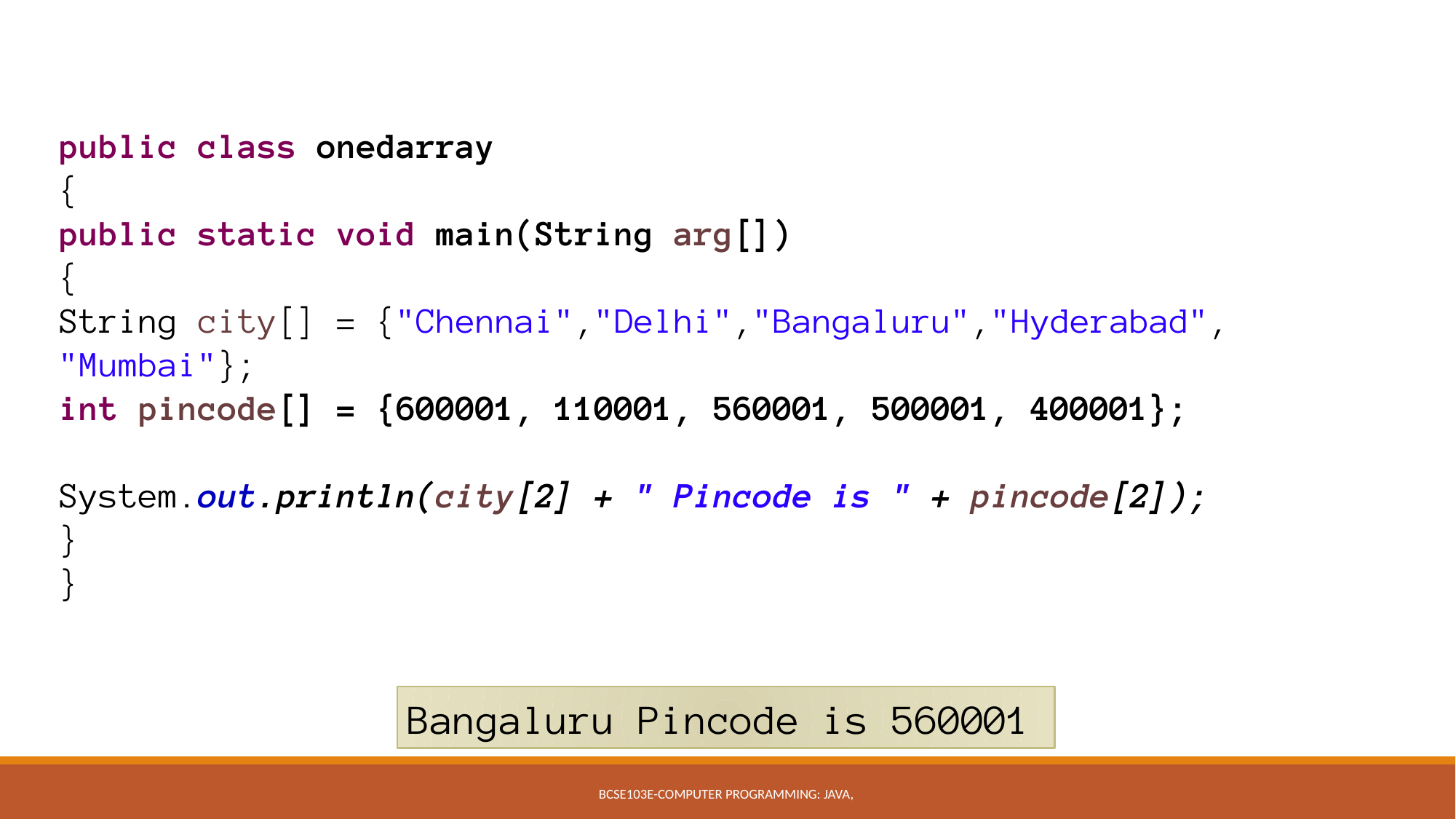

# Example 1: Specific City Pincode
public class onedarray
{
public static void main(String arg[])
{
String city[] = {"Chennai","Delhi","Bangaluru","Hyderabad", "Mumbai"};
int pincode[] = {600001, 110001, 560001, 500001, 400001};

System.out.println(city[2] + " Pincode is " + pincode[2]);
}
}
Bangaluru Pincode is 560001
BCSE103E-Computer Programming: JAVA,